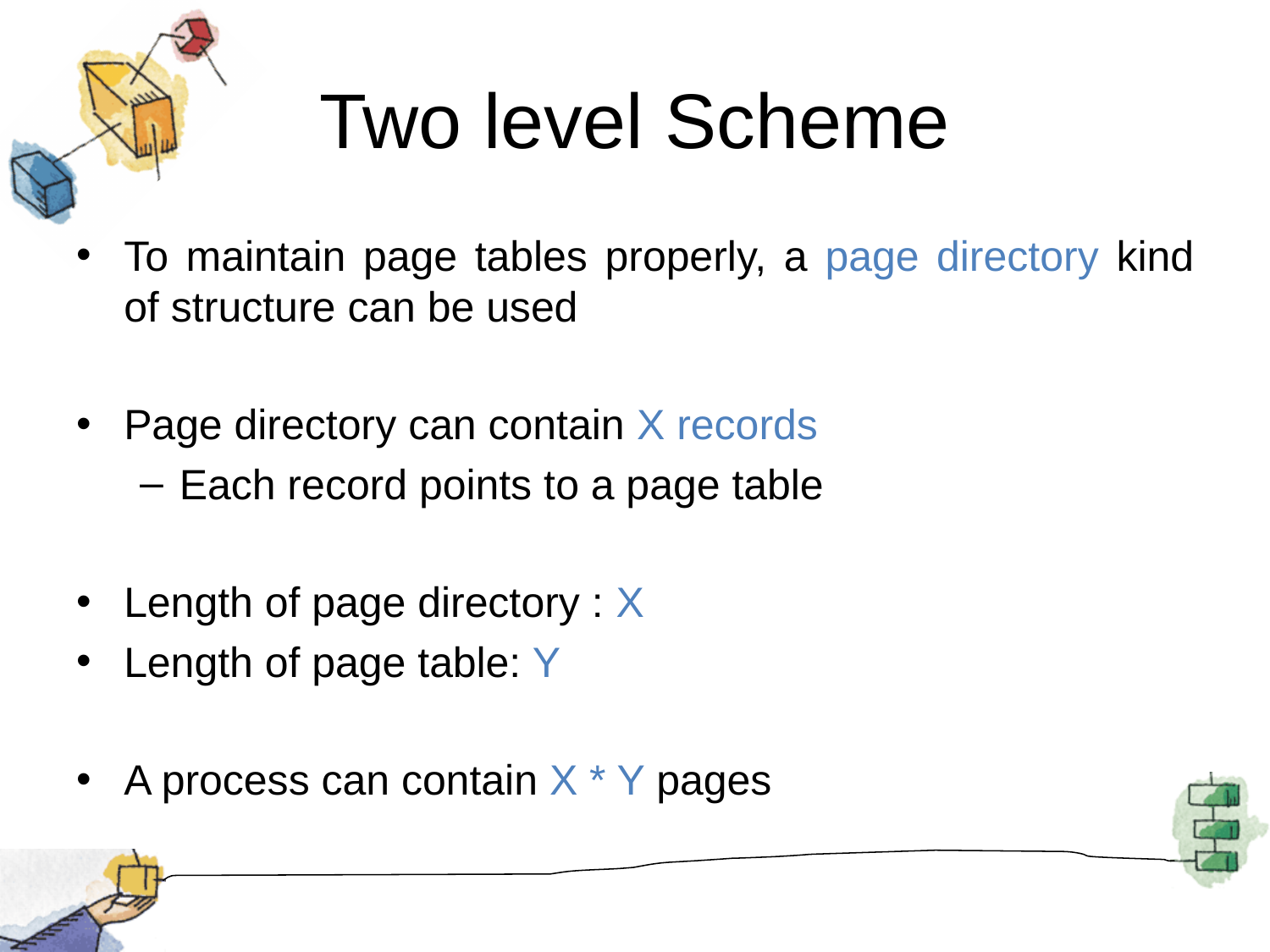

# Two level Scheme
To maintain page tables properly, a page directory kind of structure can be used

Page directory can contain X records
Each record points to a page table

Length of page directory : X
Length of page table: Y

A process can contain X * Y pages